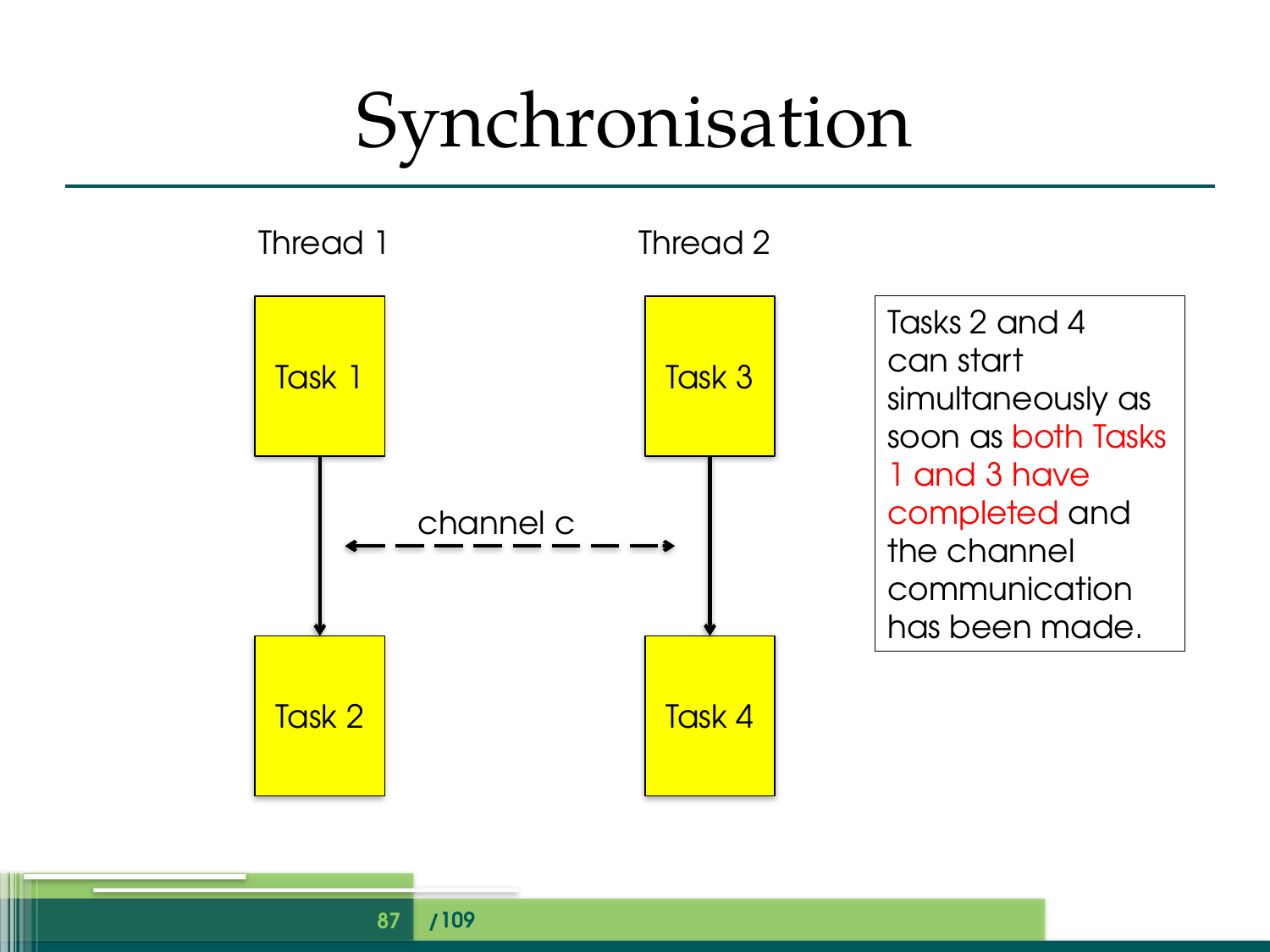

# Synchronisation
Thread 1
Thread 2
Task 1
Task 3
channel c
Task 2
Task 4
Tasks 2 and 4
can start simultaneously as soon as both Tasks 1 and 3 have completed and the channel communication has been made.
/109
87